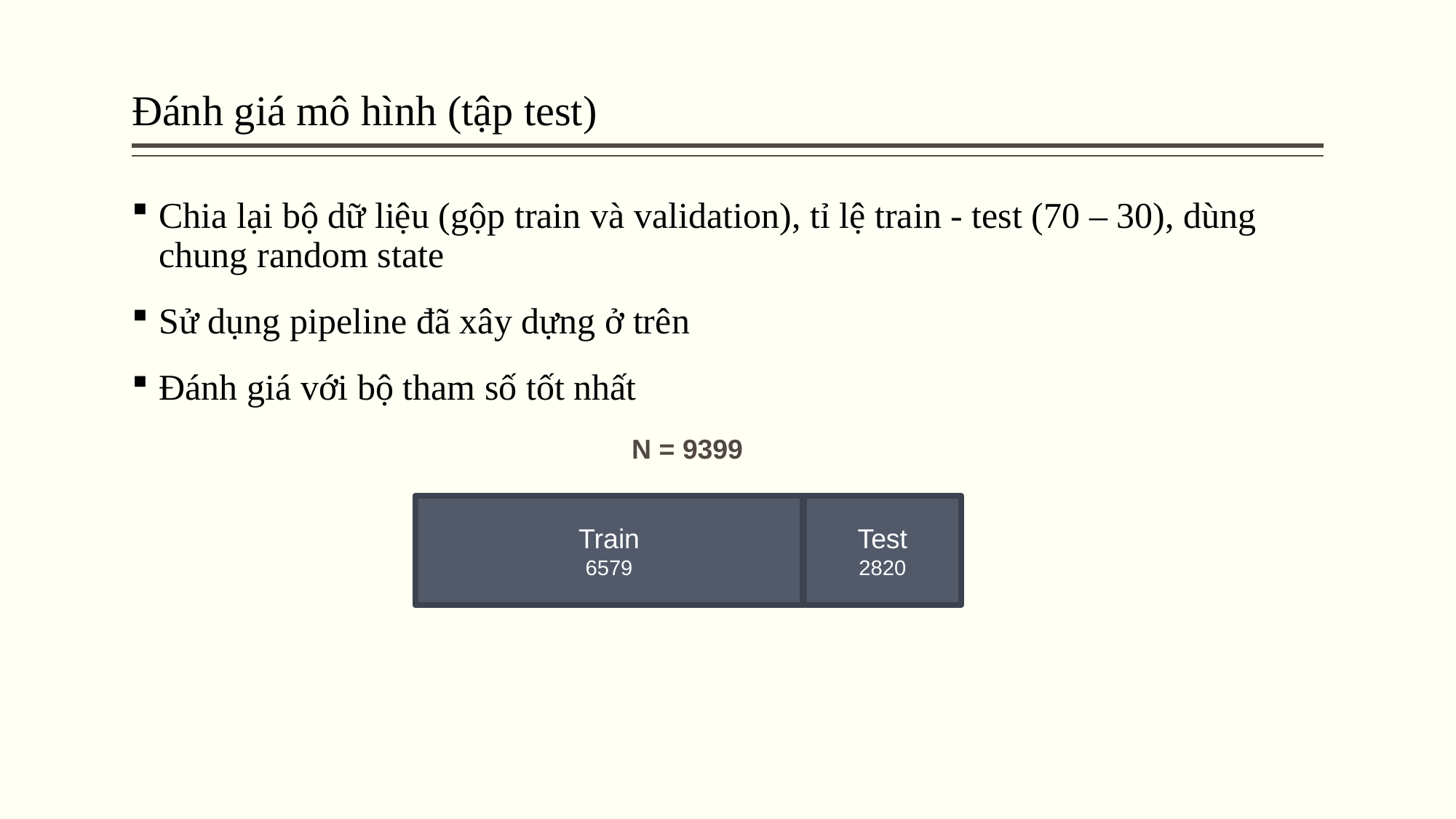

# Đánh giá mô hình (tập test)
Chia lại bộ dữ liệu (gộp train và validation), tỉ lệ train - test (70 – 30), dùng chung random state
Sử dụng pipeline đã xây dựng ở trên
Đánh giá với bộ tham số tốt nhất
N = 9399
Train
4699
Train
6579
Val
1880
Test
2820